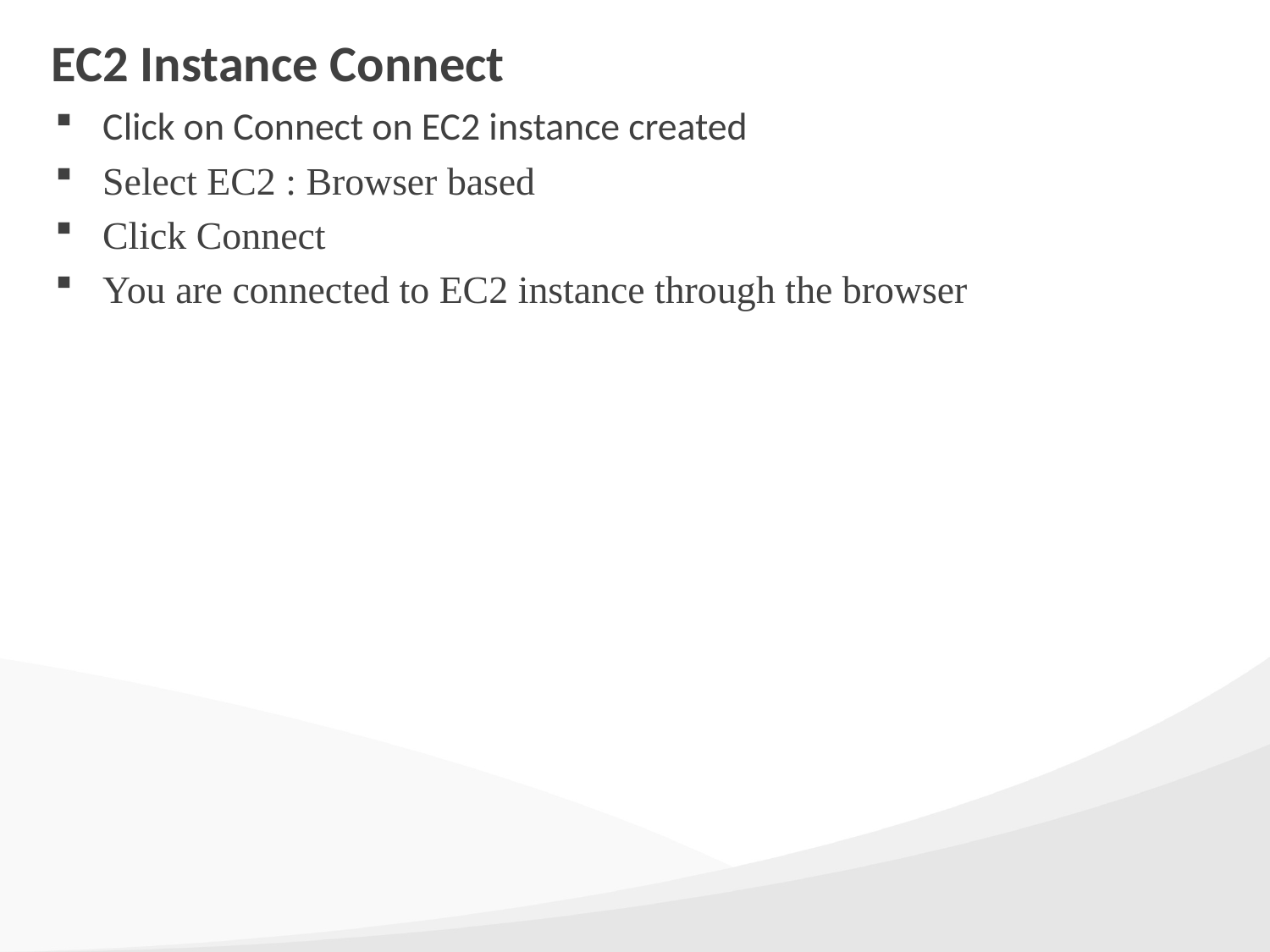

# EC2 Instance Connect
Click on Connect on EC2 instance created
Select EC2 : Browser based
Click Connect
You are connected to EC2 instance through the browser